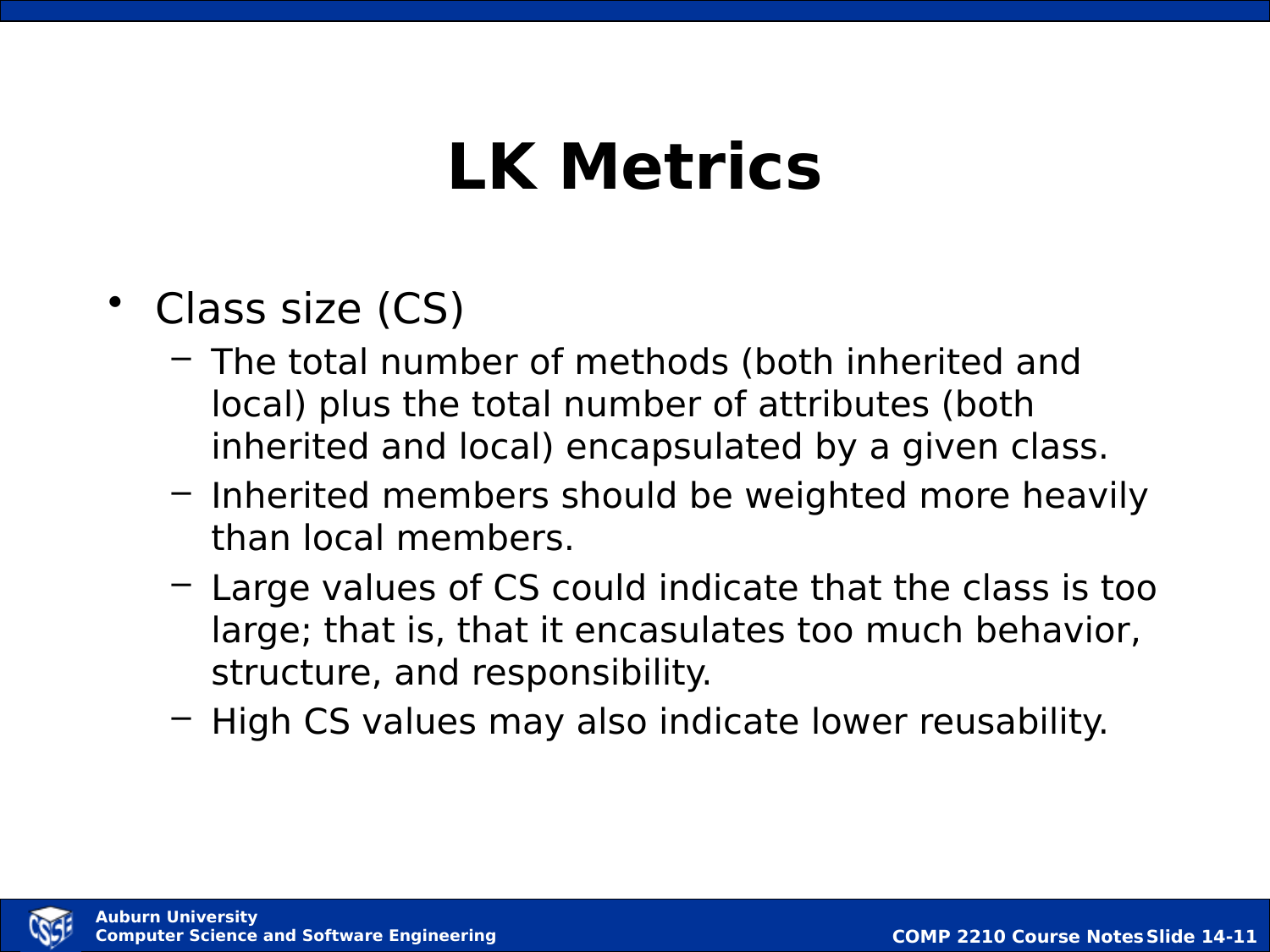

# LK Metrics
Class size (CS)
The total number of methods (both inherited and local) plus the total number of attributes (both inherited and local) encapsulated by a given class.
Inherited members should be weighted more heavily than local members.
Large values of CS could indicate that the class is too large; that is, that it encasulates too much behavior, structure, and responsibility.
High CS values may also indicate lower reusability.